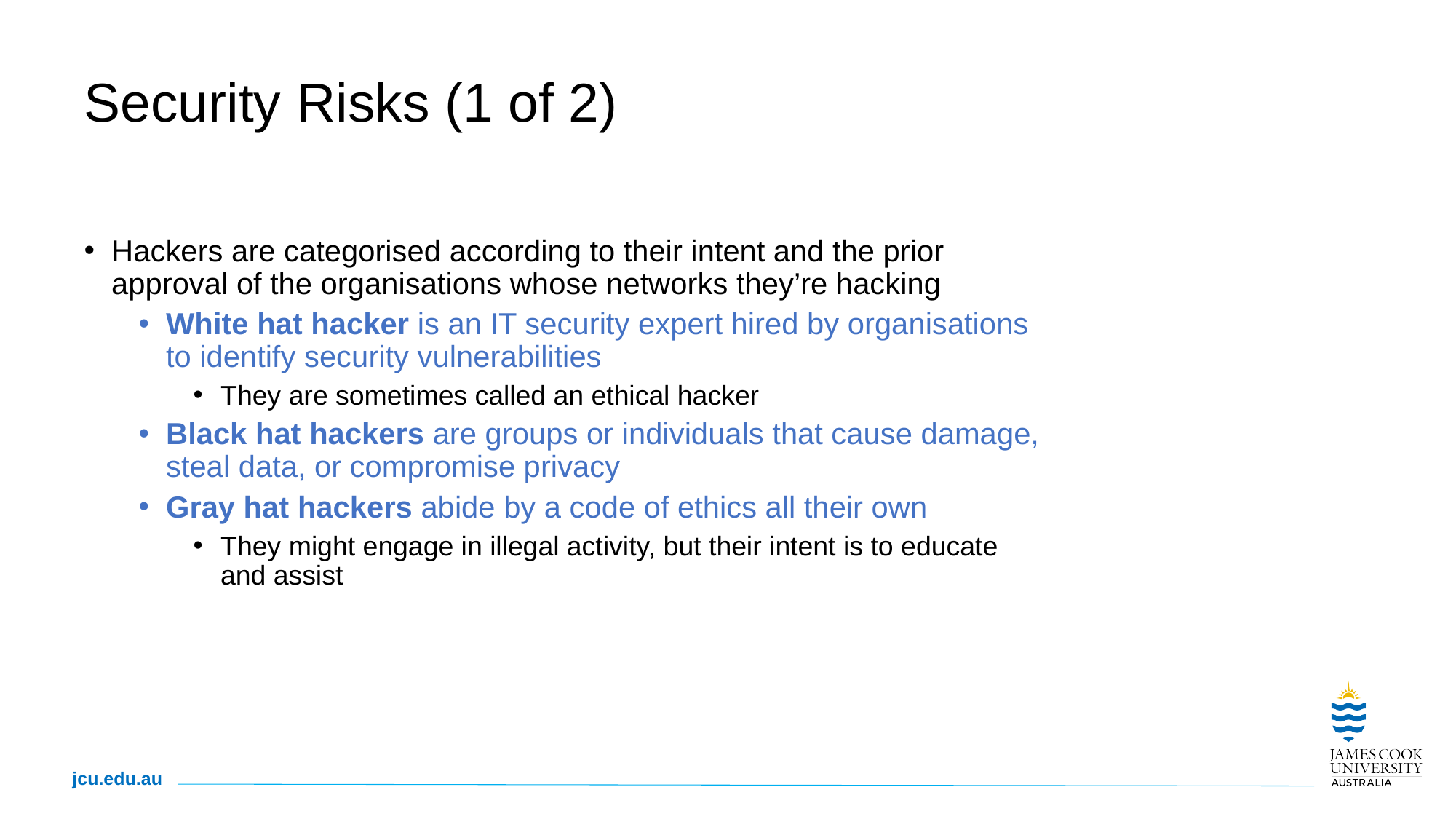

# Security Risks (1 of 2)
Hackers are categorised according to their intent and the prior approval of the organisations whose networks they’re hacking
White hat hacker is an IT security expert hired by organisations to identify security vulnerabilities
They are sometimes called an ethical hacker
Black hat hackers are groups or individuals that cause damage, steal data, or compromise privacy
Gray hat hackers abide by a code of ethics all their own
They might engage in illegal activity, but their intent is to educate and assist